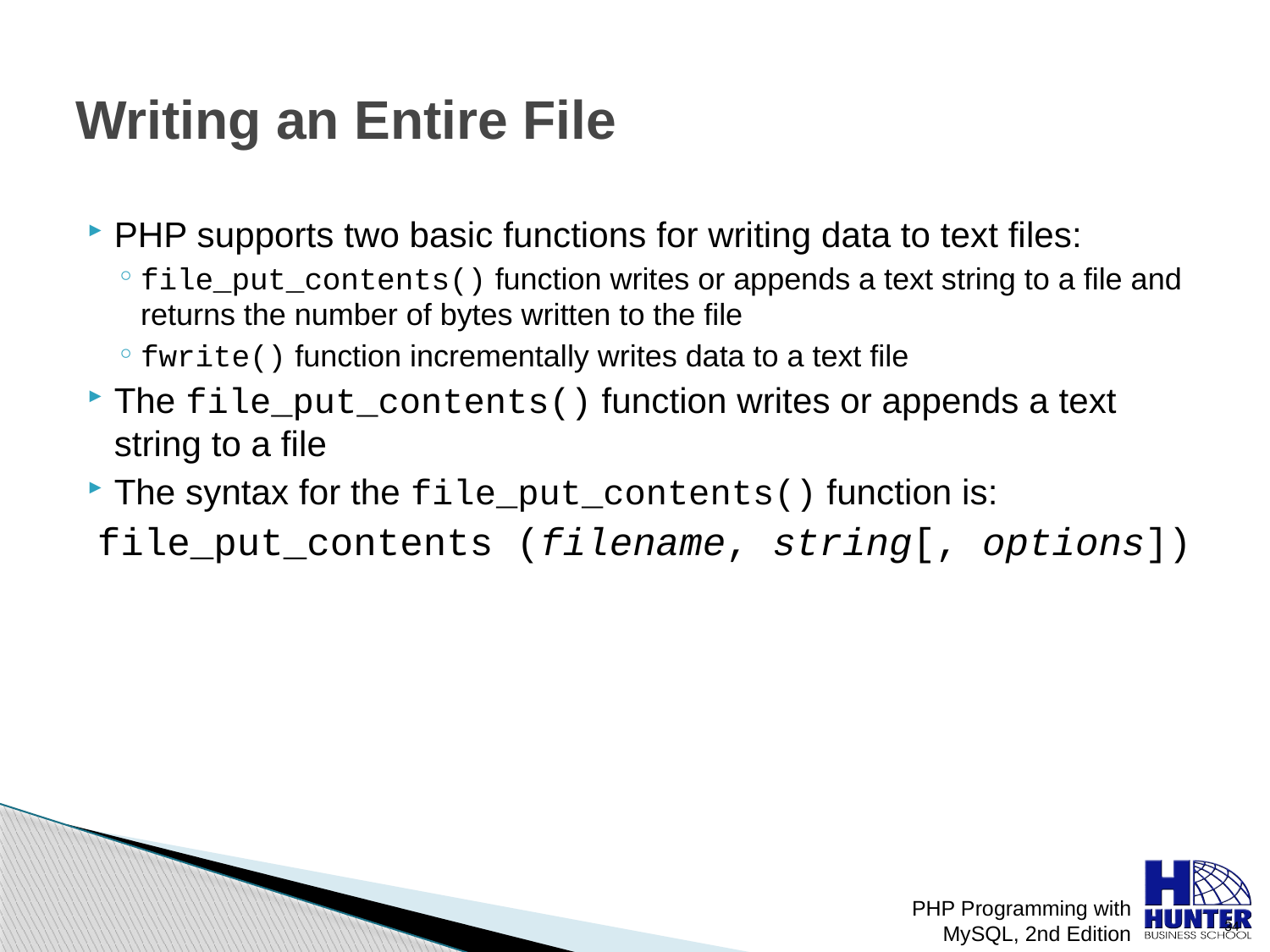

# Writing an Entire File
PHP supports two basic functions for writing data to text files:
file_put_contents() function writes or appends a text string to a file and returns the number of bytes written to the file
fwrite() function incrementally writes data to a text file
The file_put_contents() function writes or appends a text string to a file
The syntax for the file_put_contents() function is:
 file_put_contents (filename, string[, options])

PHP Programming with MySQL, 2nd Edition
 34